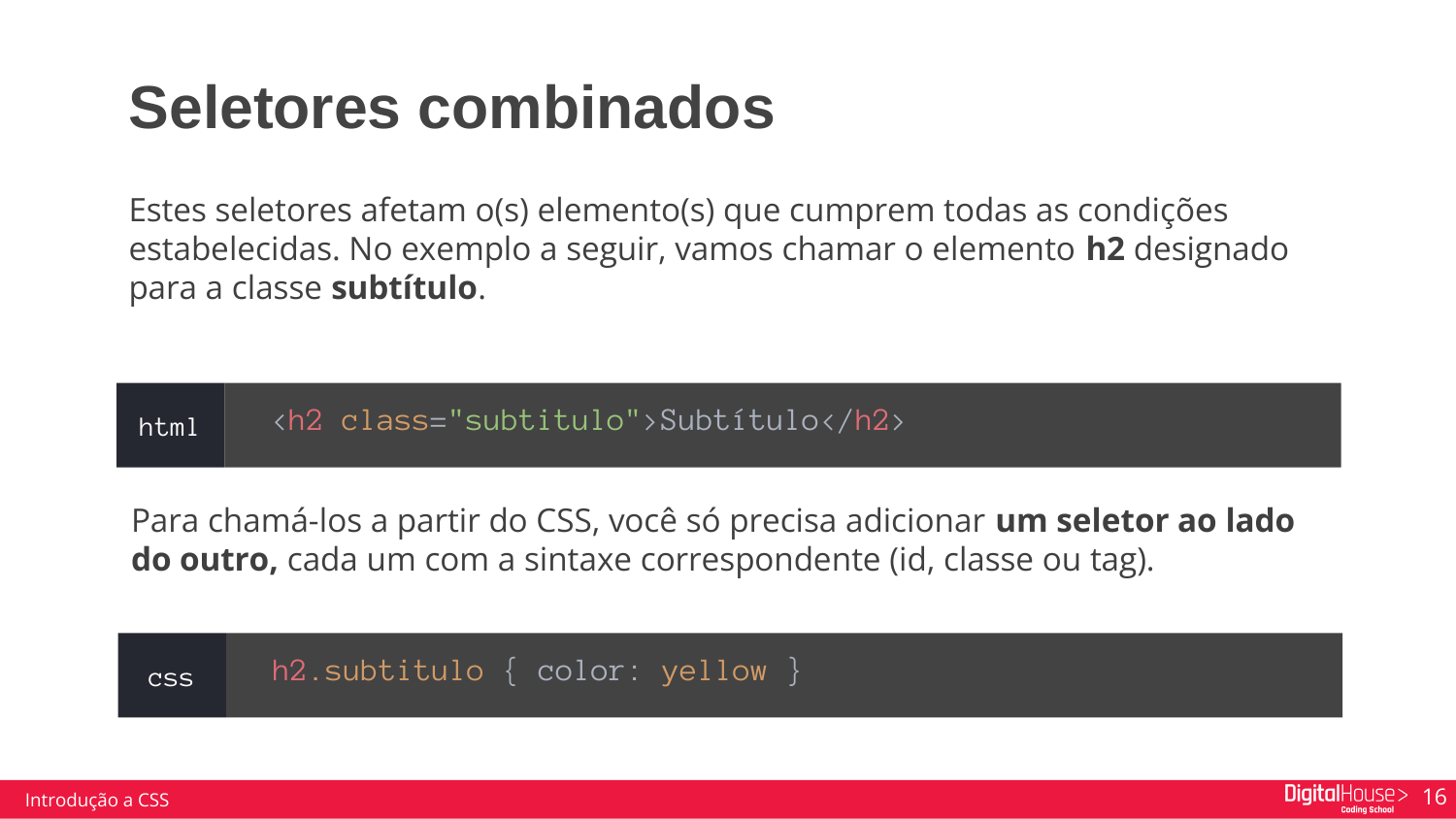

Seletores combinados
Estes seletores afetam o(s) elemento(s) que cumprem todas as condições estabelecidas. No exemplo a seguir, vamos chamar o elemento h2 designado para a classe subtítulo.
  <h2 class="subtitulo">Subtítulo</h2>
html
Para chamá-los a partir do CSS, você só precisa adicionar um seletor ao lado do outro, cada um com a sintaxe correspondente (id, classe ou tag).
  h2.subtitulo { color: yellow }
css
Introdução a CSS